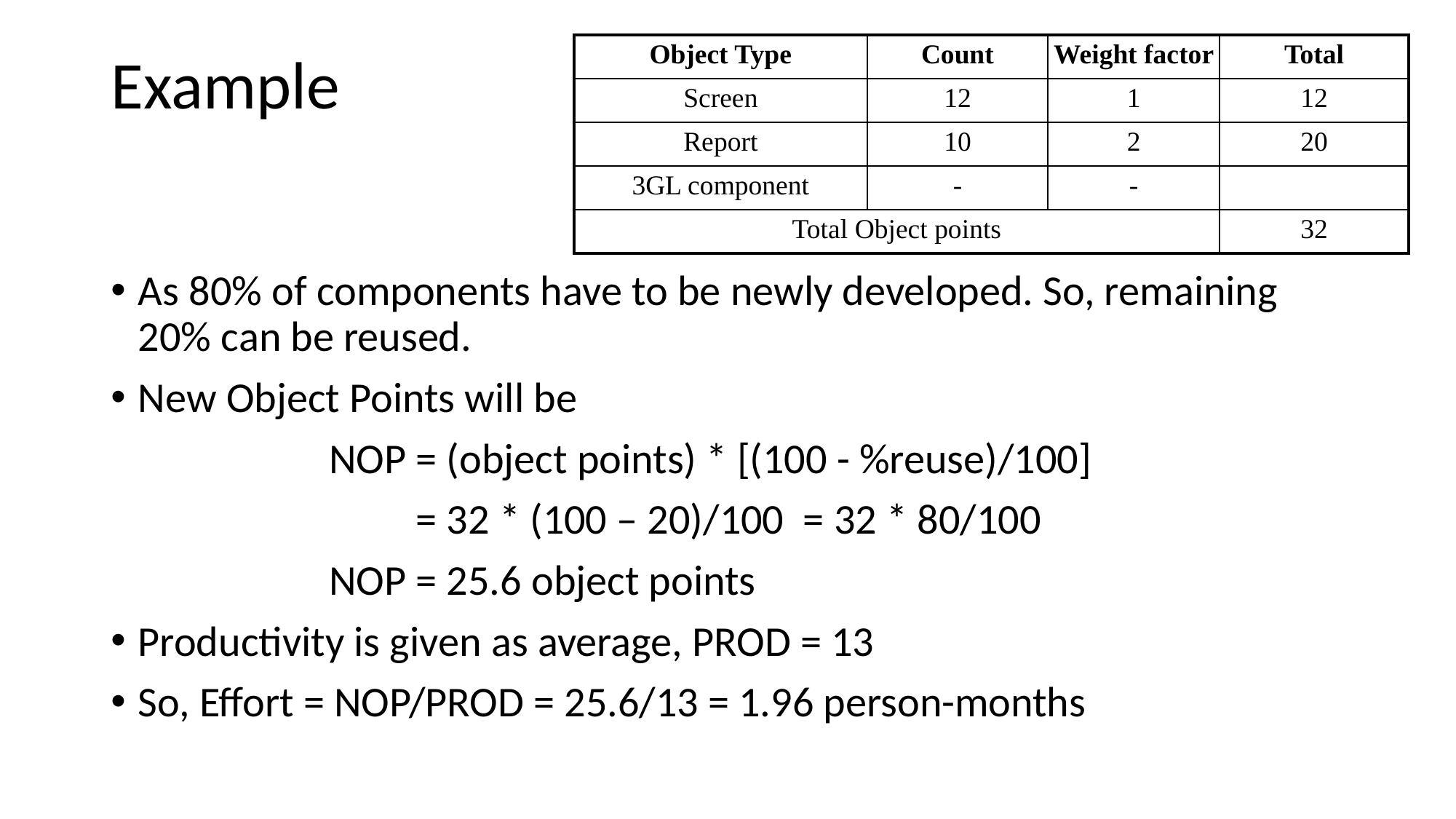

| Object Type | Count | Weight factor | Total |
| --- | --- | --- | --- |
| Screen | 12 | 1 | 12 |
| Report | 10 | 2 | 20 |
| 3GL component | - | - |  |
| Total Object points |  |  | 32 |
# Example
As 80% of components have to be newly developed. So, remaining 20% can be reused.
New Object Points will be
		NOP = (object points) * [(100 - %reuse)/100]
		         = 32 * (100 – 20)/100  = 32 * 80/100
		NOP = 25.6 object points
Productivity is given as average, PROD = 13
So, Effort = NOP/PROD = 25.6/13 = 1.96 person-months